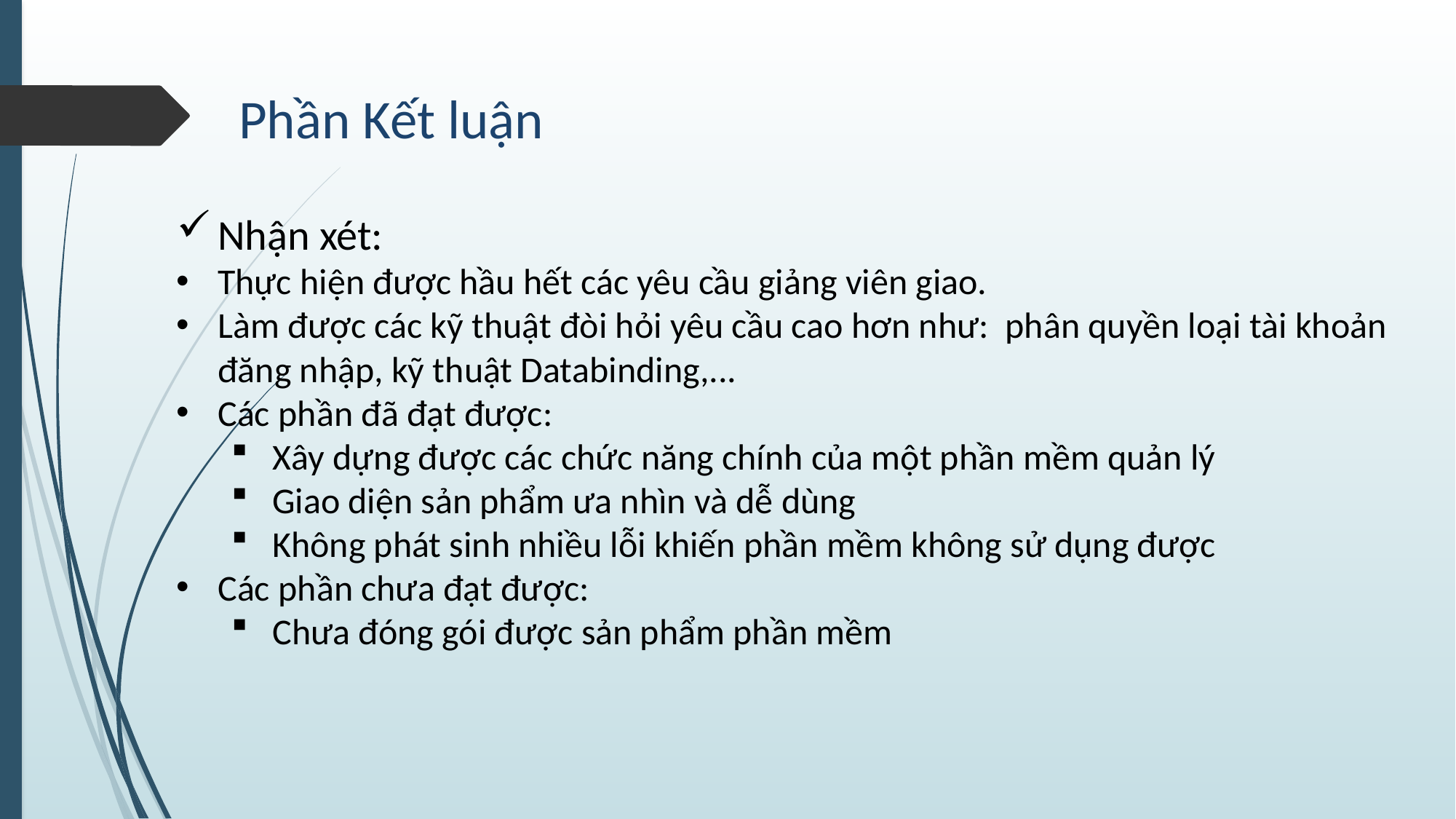

# Phần Kết luận
Nhận xét:
Thực hiện được hầu hết các yêu cầu giảng viên giao.
Làm được các kỹ thuật đòi hỏi yêu cầu cao hơn như:  phân quyền loại tài khoản đăng nhập, kỹ thuật Databinding,...
Các phần đã đạt được:
Xây dựng được các chức năng chính của một phần mềm quản lý
Giao diện sản phẩm ưa nhìn và dễ dùng
Không phát sinh nhiều lỗi khiến phần mềm không sử dụng được
Các phần chưa đạt được:
Chưa đóng gói được sản phẩm phần mềm